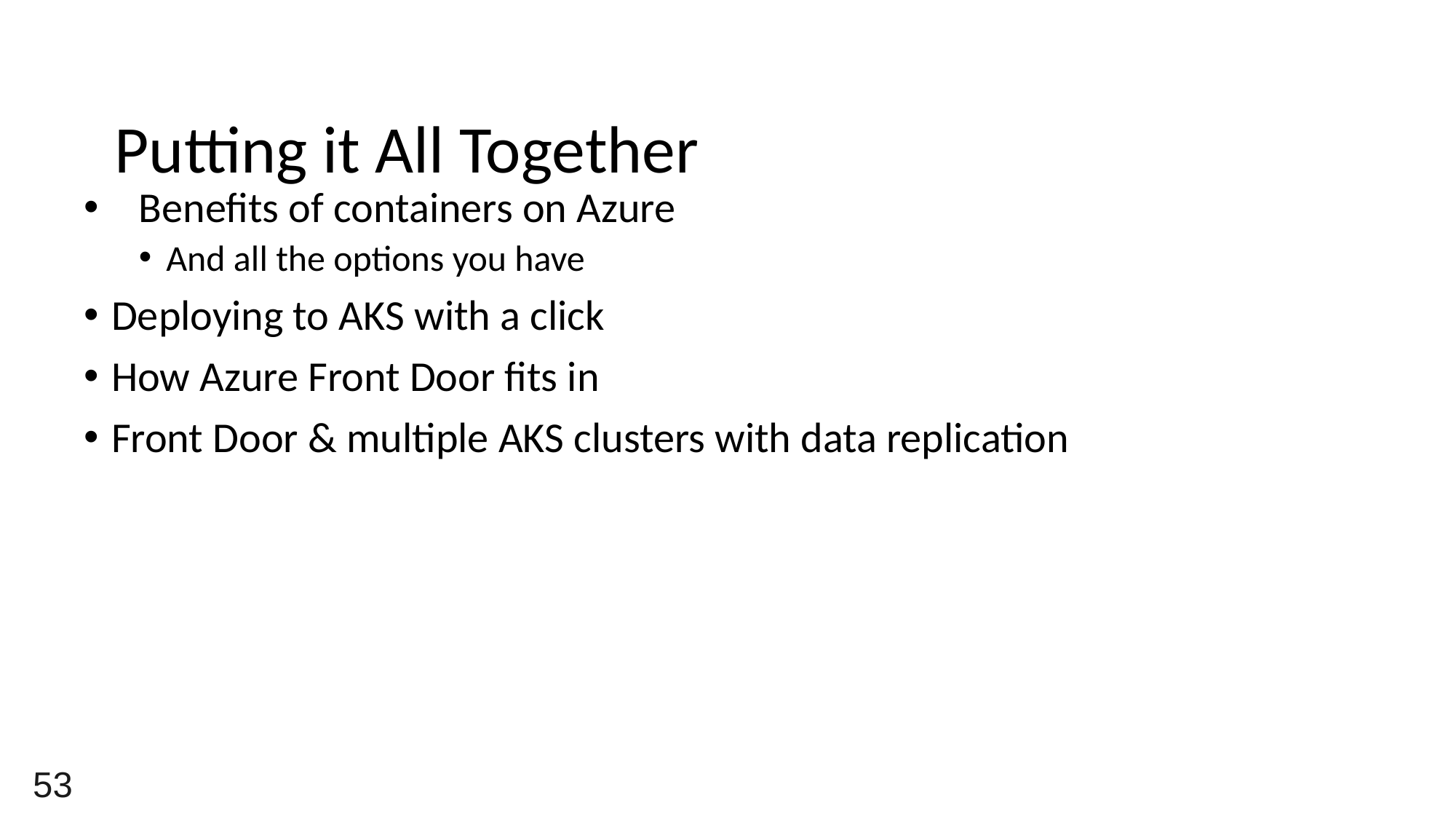

# Putting it All Together
Benefits of containers on Azure
And all the options you have
Deploying to AKS with a click
How Azure Front Door fits in
Front Door & multiple AKS clusters with data replication
53